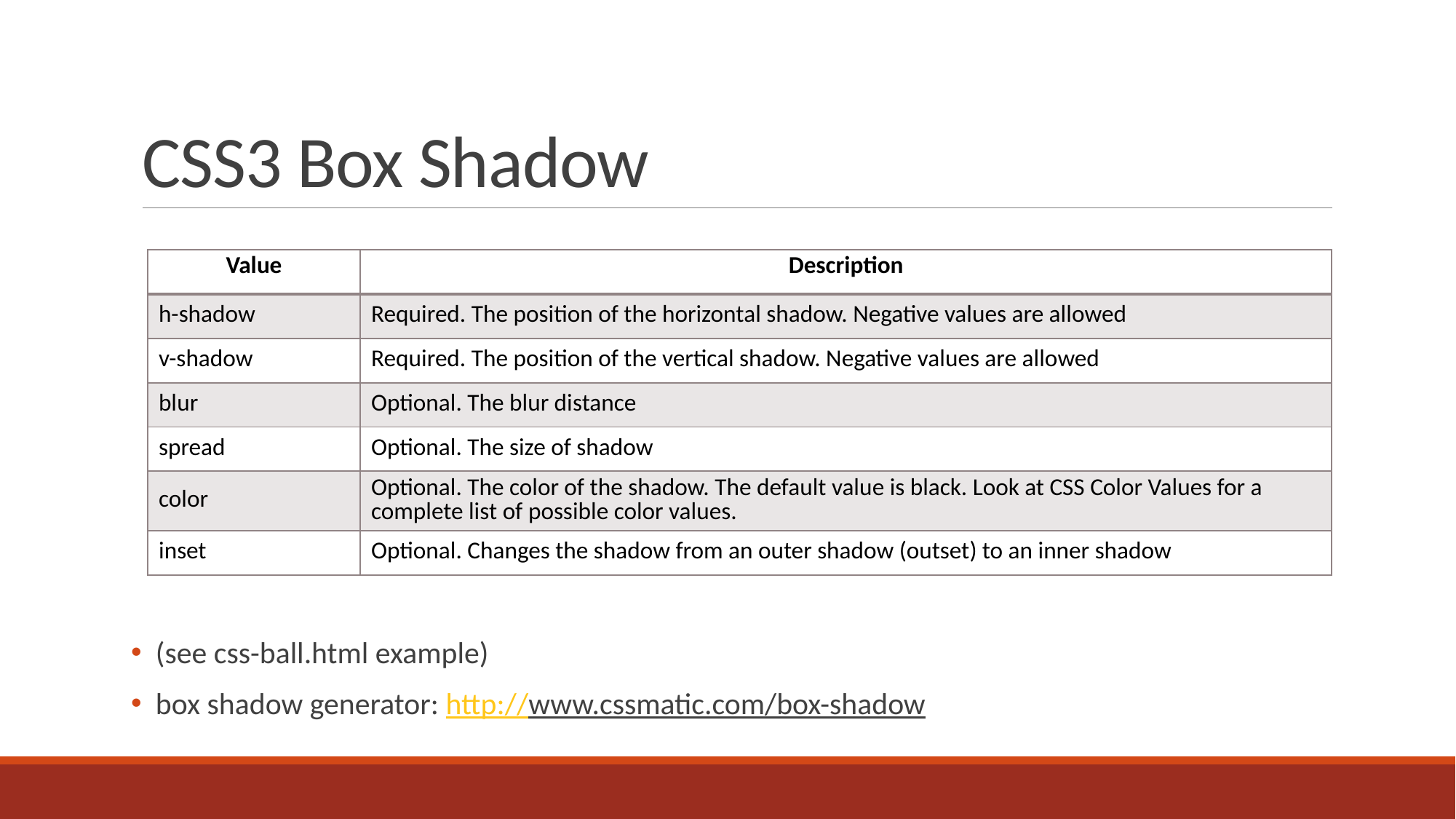

# CSS3 Box Shadow

  (see css-ball.html example)
  box shadow generator: http://www.cssmatic.com/box-shadow
| Value | Description |
| --- | --- |
| h-shadow | Required. The position of the horizontal shadow. Negative values are allowed |
| v-shadow | Required. The position of the vertical shadow. Negative values are allowed |
| blur | Optional. The blur distance |
| spread | Optional. The size of shadow |
| color | Optional. The color of the shadow. The default value is black. Look at CSS Color Values for a complete list of possible color values. |
| inset | Optional. Changes the shadow from an outer shadow (outset) to an inner shadow |